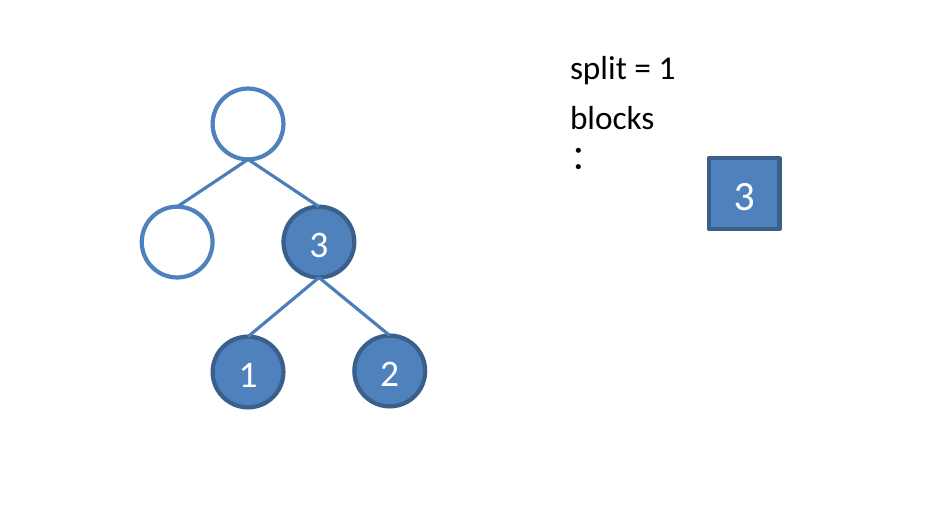

split = 1

blocks：
3

3
2
1